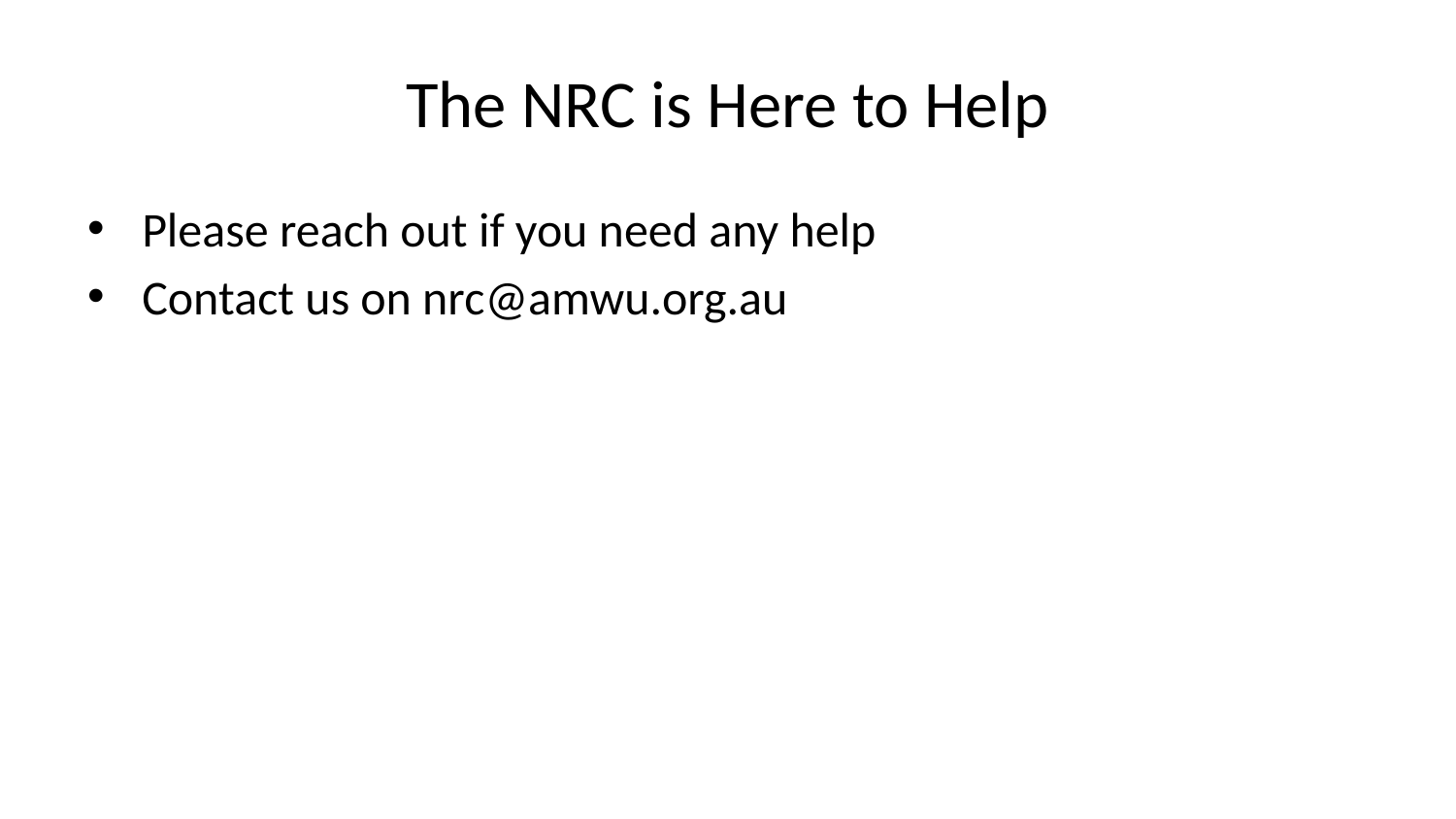

# The NRC is Here to Help
Please reach out if you need any help
Contact us on nrc@amwu.org.au